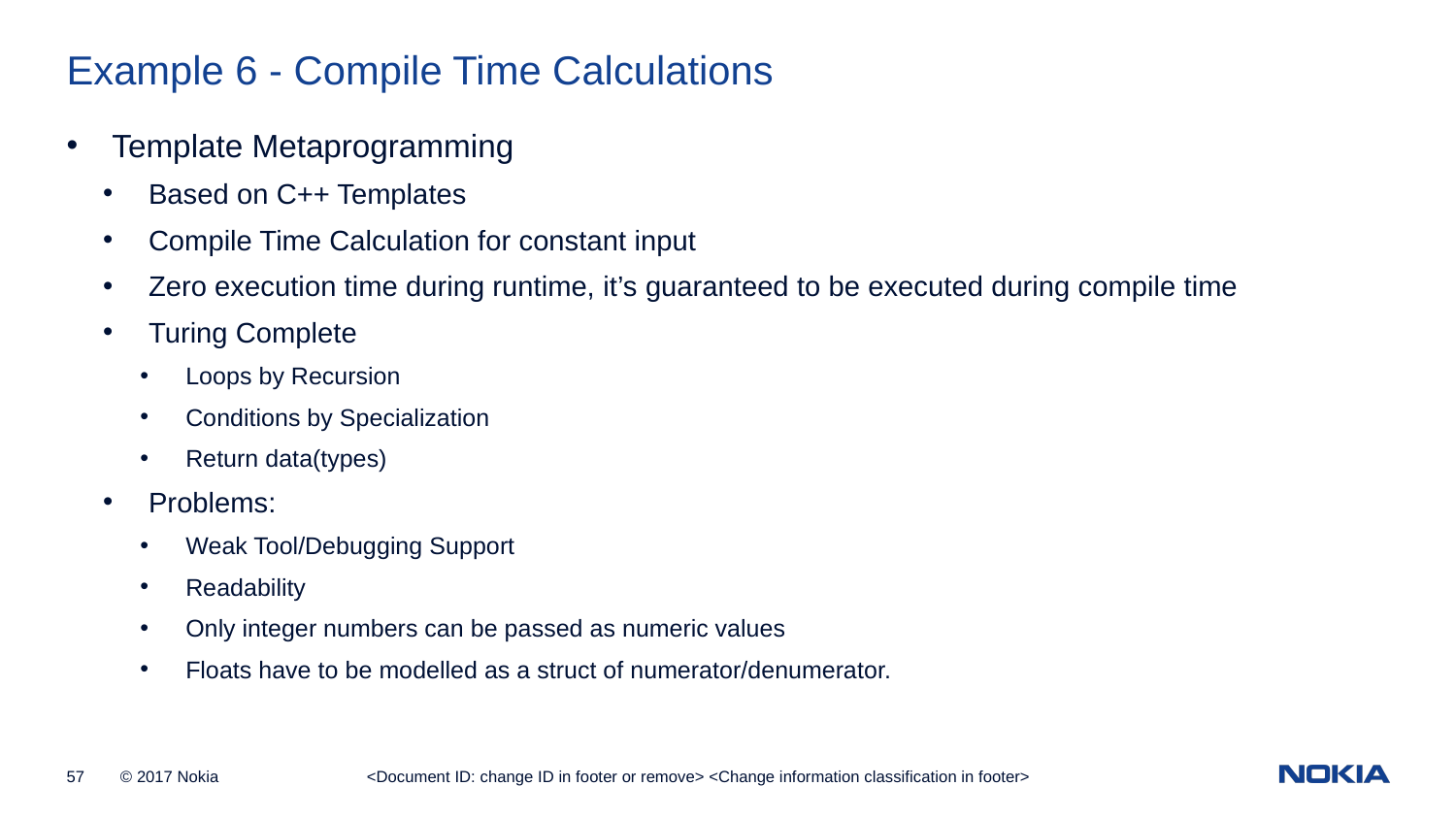

Example 6 - Compile Time Calculations
Template Metaprogramming
Based on C++ Templates
Compile Time Calculation for constant input
Zero execution time during runtime, it’s guaranteed to be executed during compile time
Turing Complete
Loops by Recursion
Conditions by Specialization
Return data(types)
Problems:
Weak Tool/Debugging Support
Readability
Only integer numbers can be passed as numeric values
Floats have to be modelled as a struct of numerator/denumerator.

<Document ID: change ID in footer or remove> <Change information classification in footer>